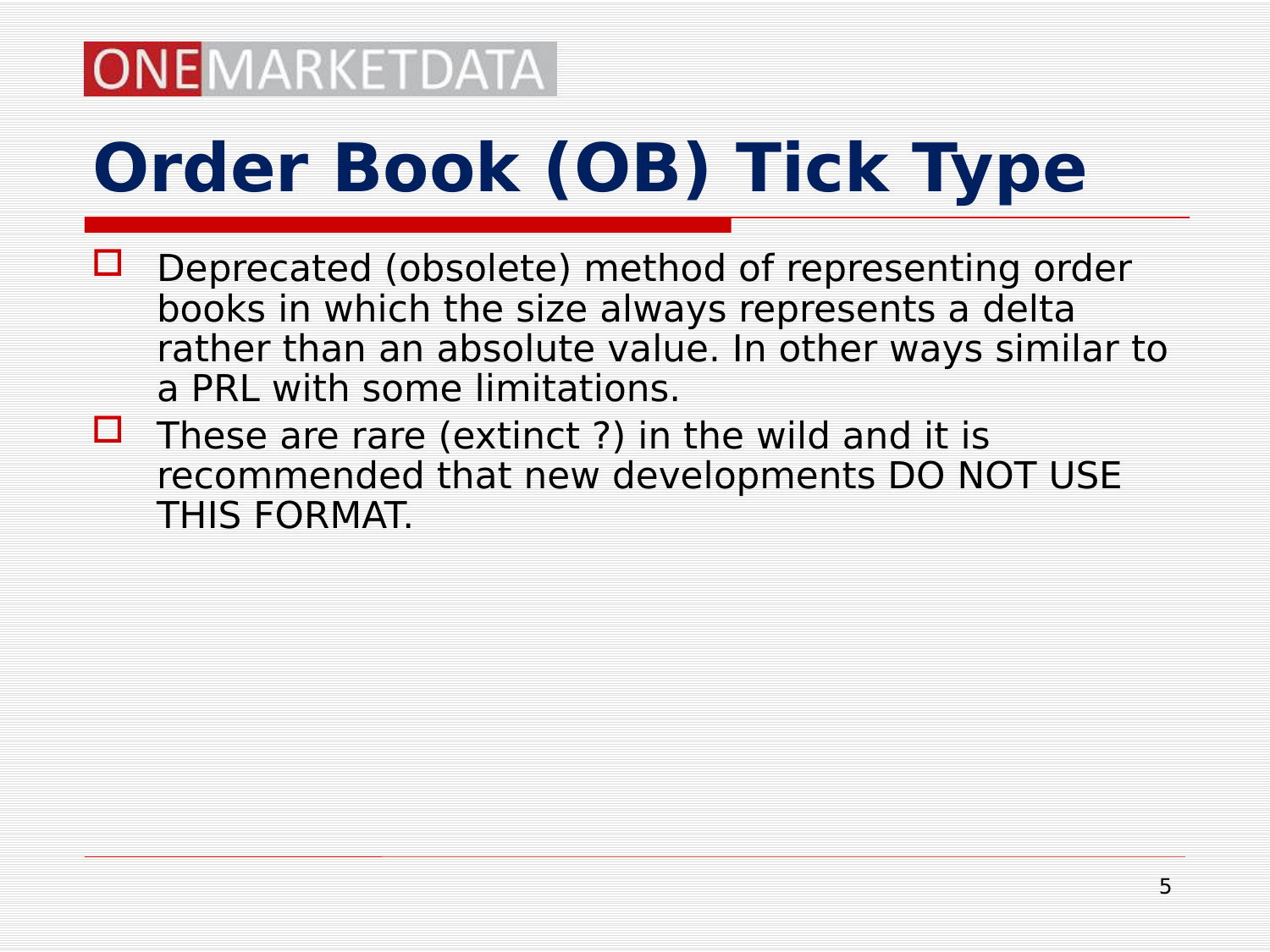

# Order Book (OB) Tick Type
Deprecated (obsolete) method of representing order books in which the size always represents a delta rather than an absolute value. In other ways similar to a PRL with some limitations.
These are rare (extinct ?) in the wild and it is recommended that new developments DO NOT USE THIS FORMAT.
5